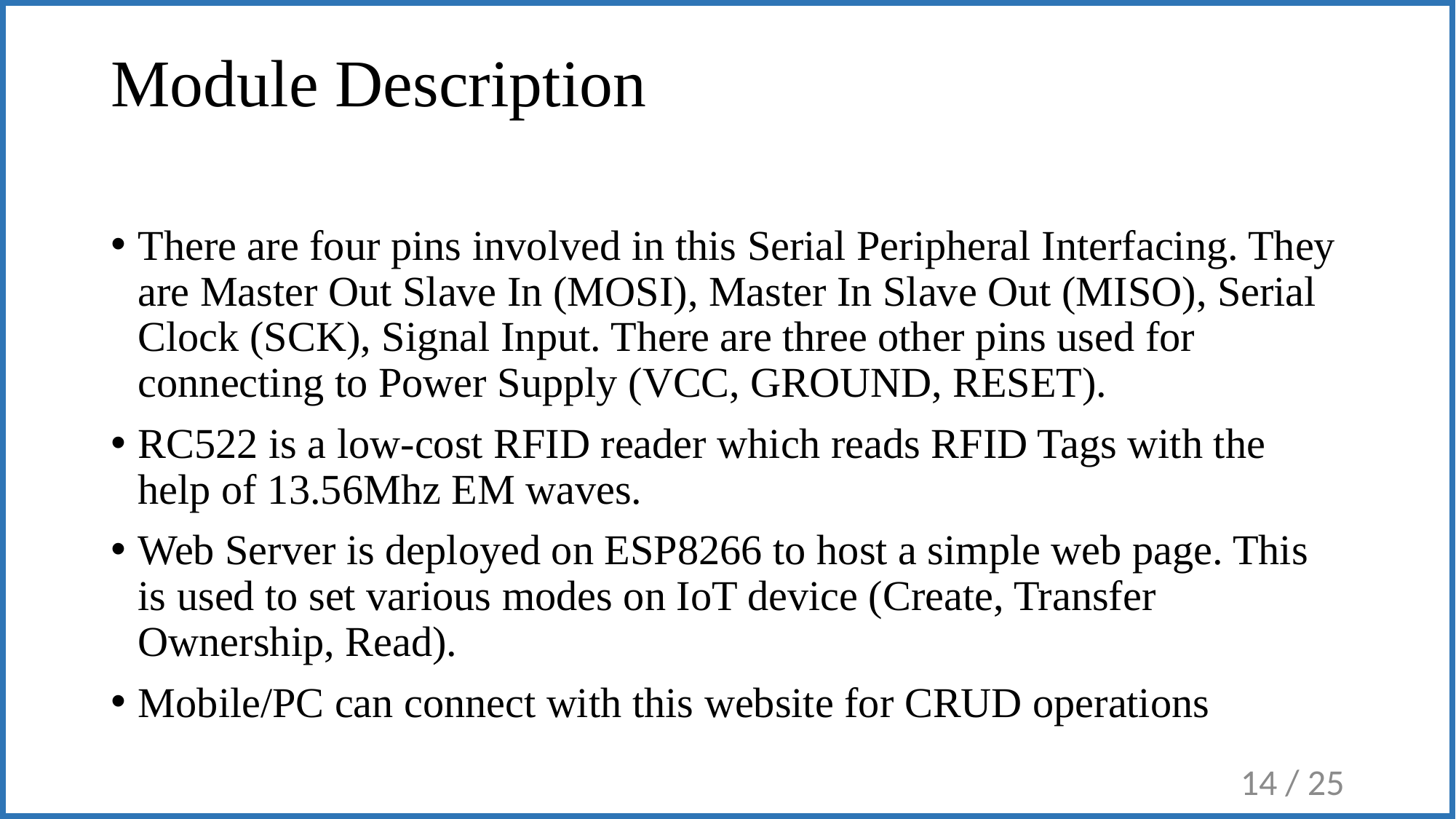

Module Description
There are four pins involved in this Serial Peripheral Interfacing. They are Master Out Slave In (MOSI), Master In Slave Out (MISO), Serial Clock (SCK), Signal Input. There are three other pins used for connecting to Power Supply (VCC, GROUND, RESET).
RC522 is a low-cost RFID reader which reads RFID Tags with the help of 13.56Mhz EM waves.
Web Server is deployed on ESP8266 to host a simple web page. This is used to set various modes on IoT device (Create, Transfer Ownership, Read).
Mobile/PC can connect with this website for CRUD operations

14 / 25